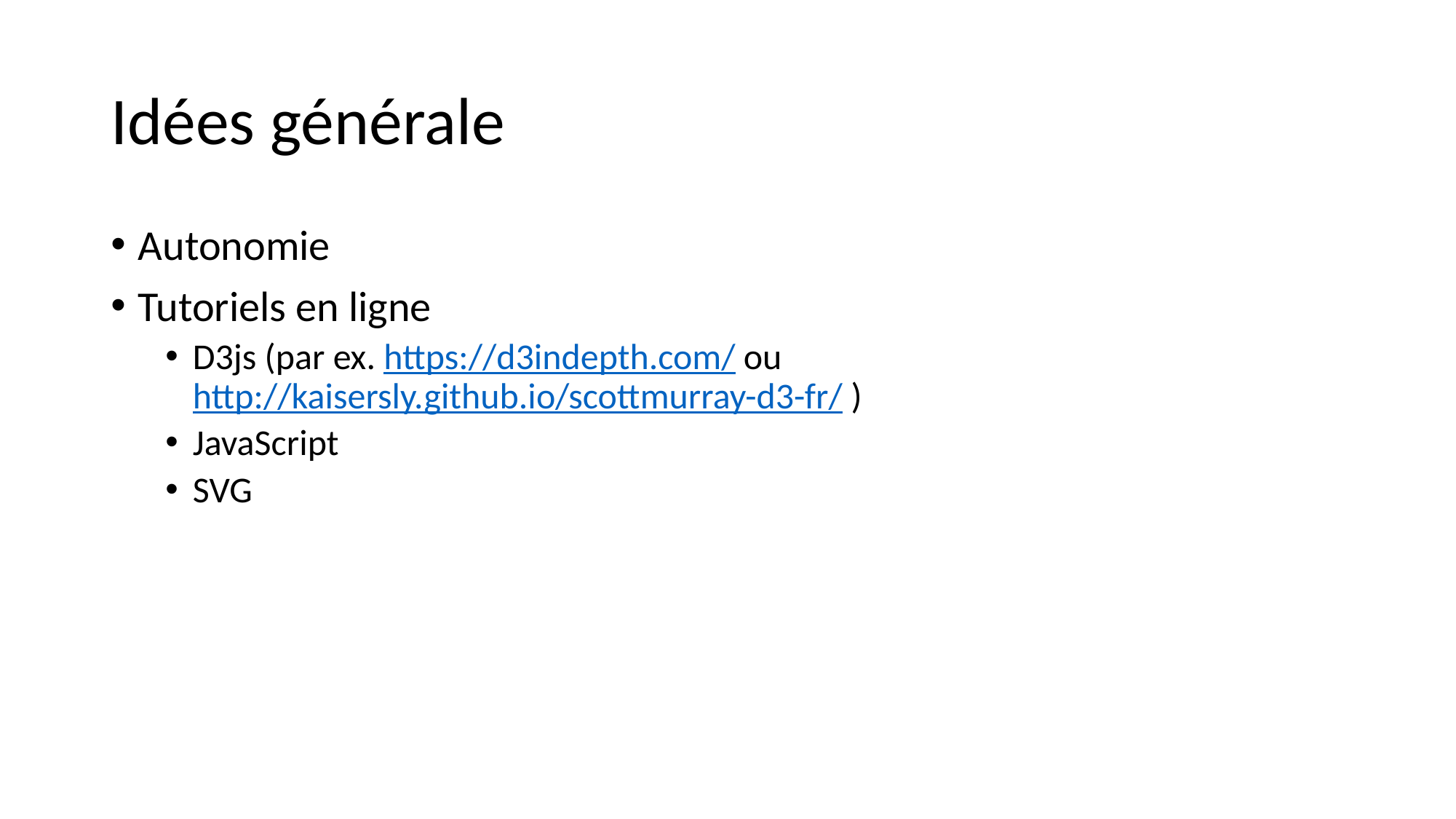

# Idées générale
Autonomie
Tutoriels en ligne
D3js (par ex. https://d3indepth.com/ ou http://kaisersly.github.io/scottmurray-d3-fr/ )
JavaScript
SVG